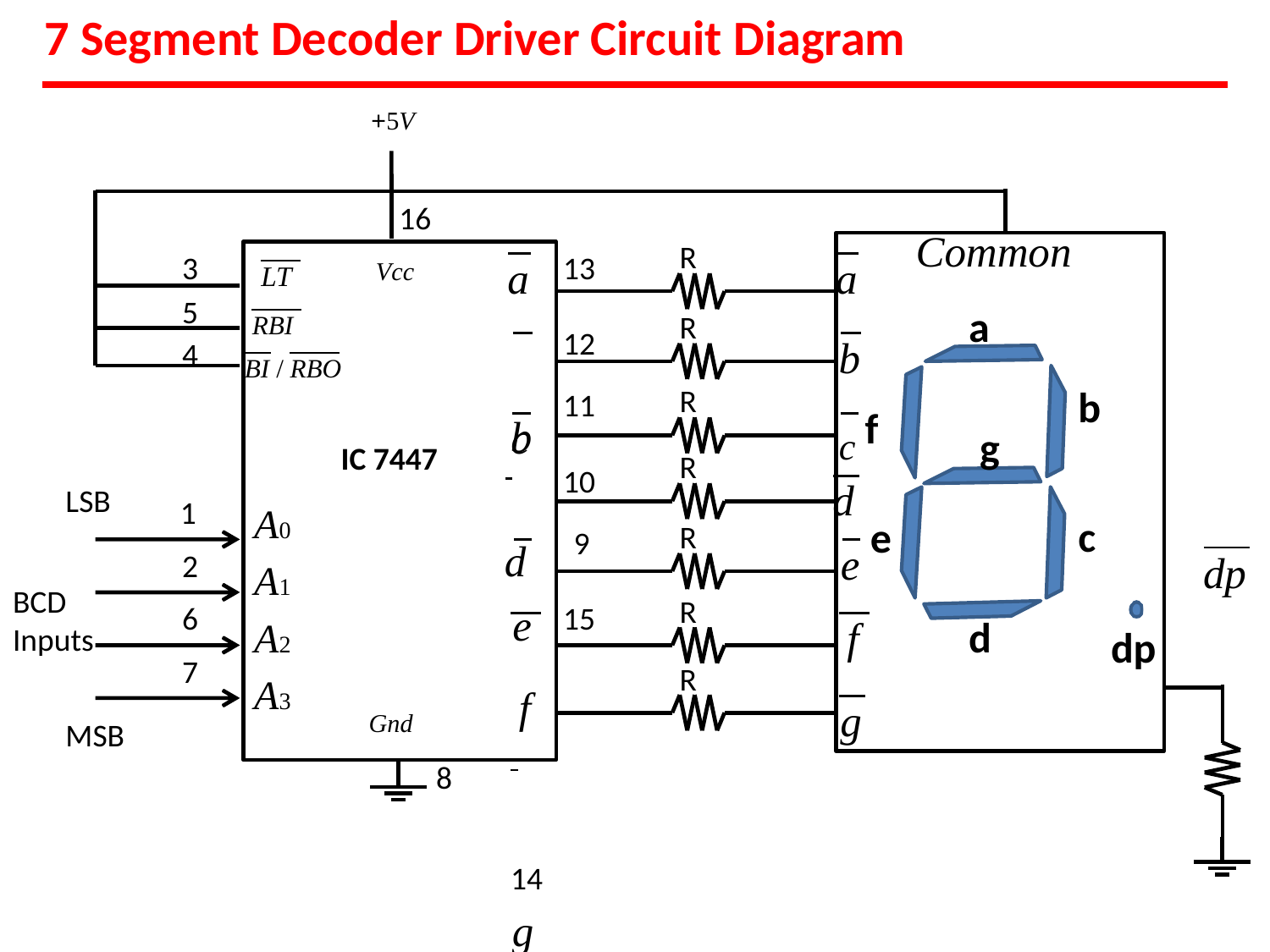

# 7 Segment Decoder Driver Circuit Diagram

+5V

16

Common
a  b

R

3
13
a
Vcc
LT

5
a
R
RBI

12
b
4

BI / RBO

c f
b
R
11
c

g
IC 7447

d
e
f
 		14
g
R
10
d

1
2
6
7
LSB

A0  A1  A2  A3
c
e
e
f
g
R
9

dp

BCD
R
15

d
Inputs
dp

R

Gnd
MSB
8